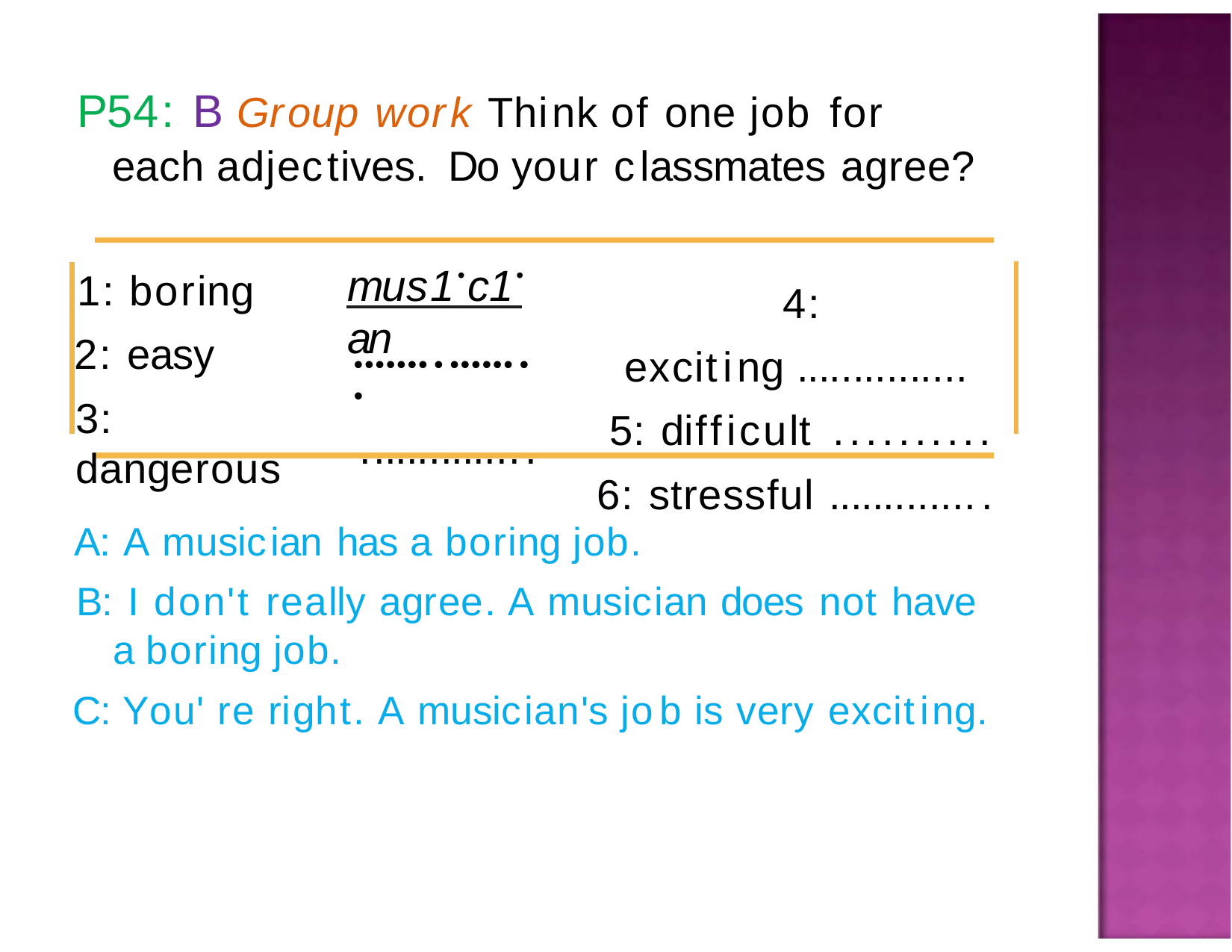

P54: B Group work Think of one job for each adjectives.	Do your classmates agree?

mus1•c1•an

4: exciting ............... 5: difficult ..........
6: stressful ..............
1: boring
2: easy
3: dangerous

••••••••••••••••
...............

A: A musician has a boring job.
B: I don't really agree. A musician does not have a boring job.
C: You' re right. A musician's job is very exciting.